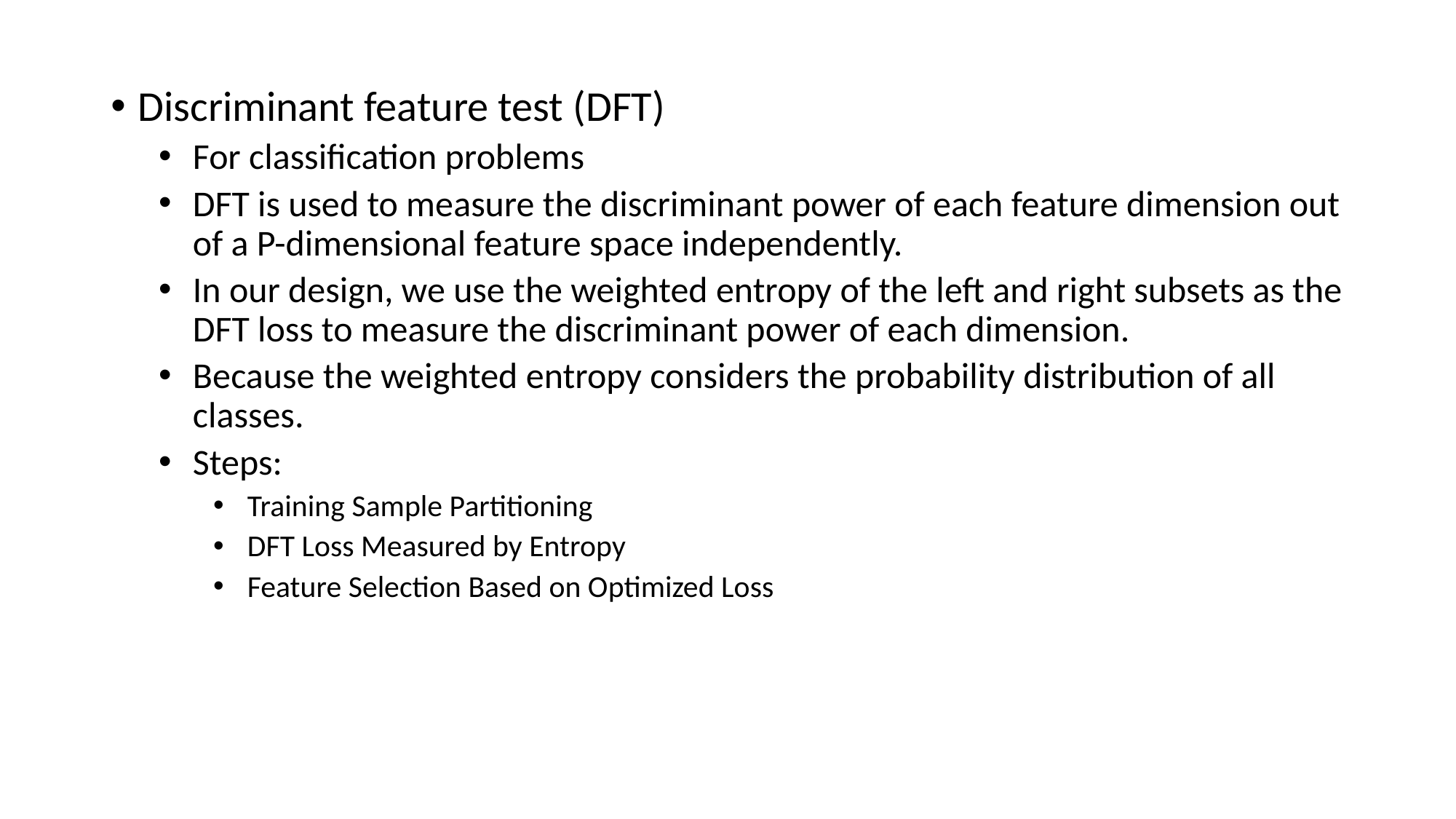

Discriminant feature test (DFT)
For classification problems
DFT is used to measure the discriminant power of each feature dimension out of a P-dimensional feature space independently.
In our design, we use the weighted entropy of the left and right subsets as the DFT loss to measure the discriminant power of each dimension.
Because the weighted entropy considers the probability distribution of all classes.
Steps:
Training Sample Partitioning
DFT Loss Measured by Entropy
Feature Selection Based on Optimized Loss